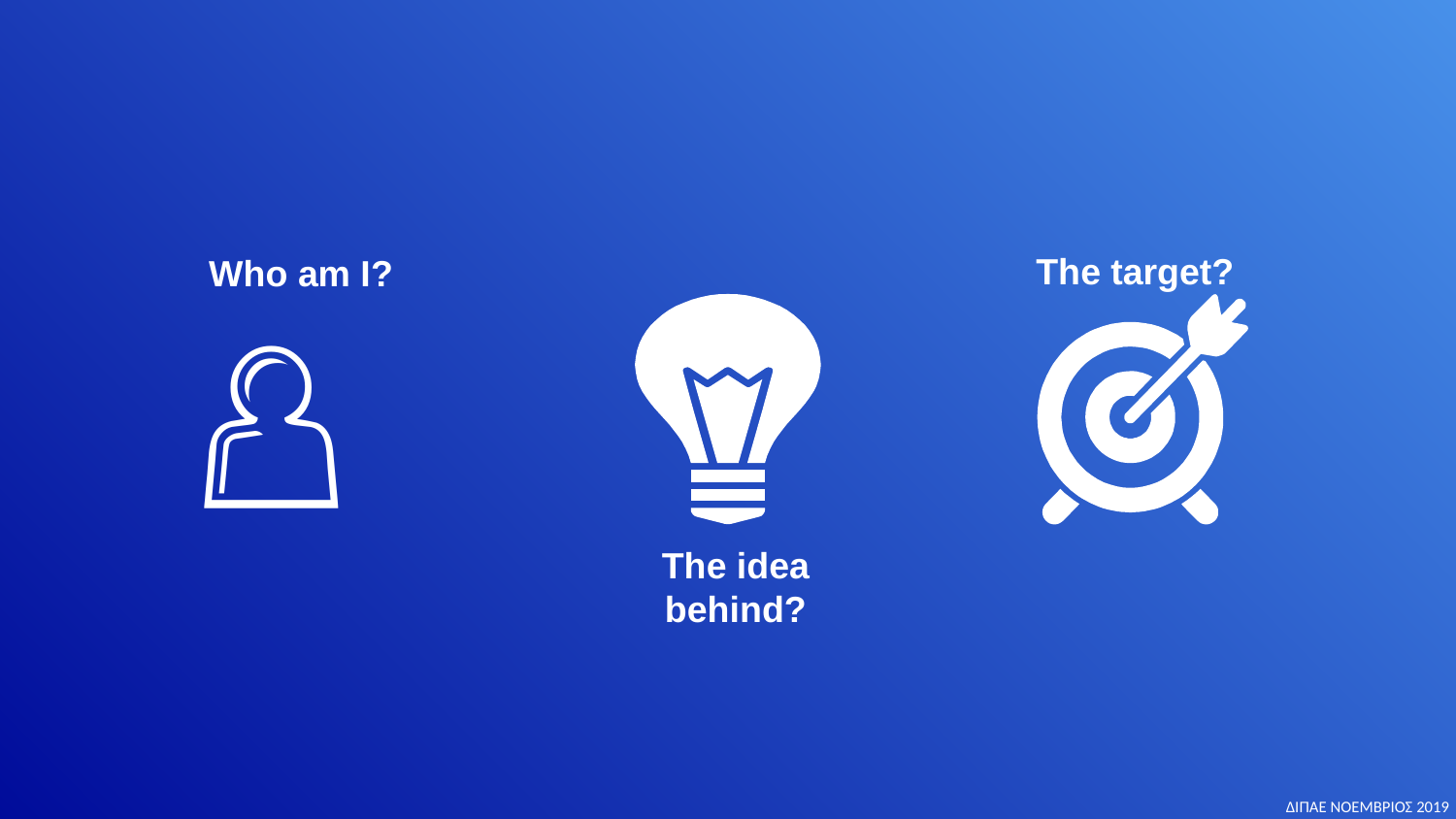

The target?
Who am I?

👤

The idea behind?
ΔΙΠΑΕ ΝΟΕΜΒΡΙΟΣ 2019